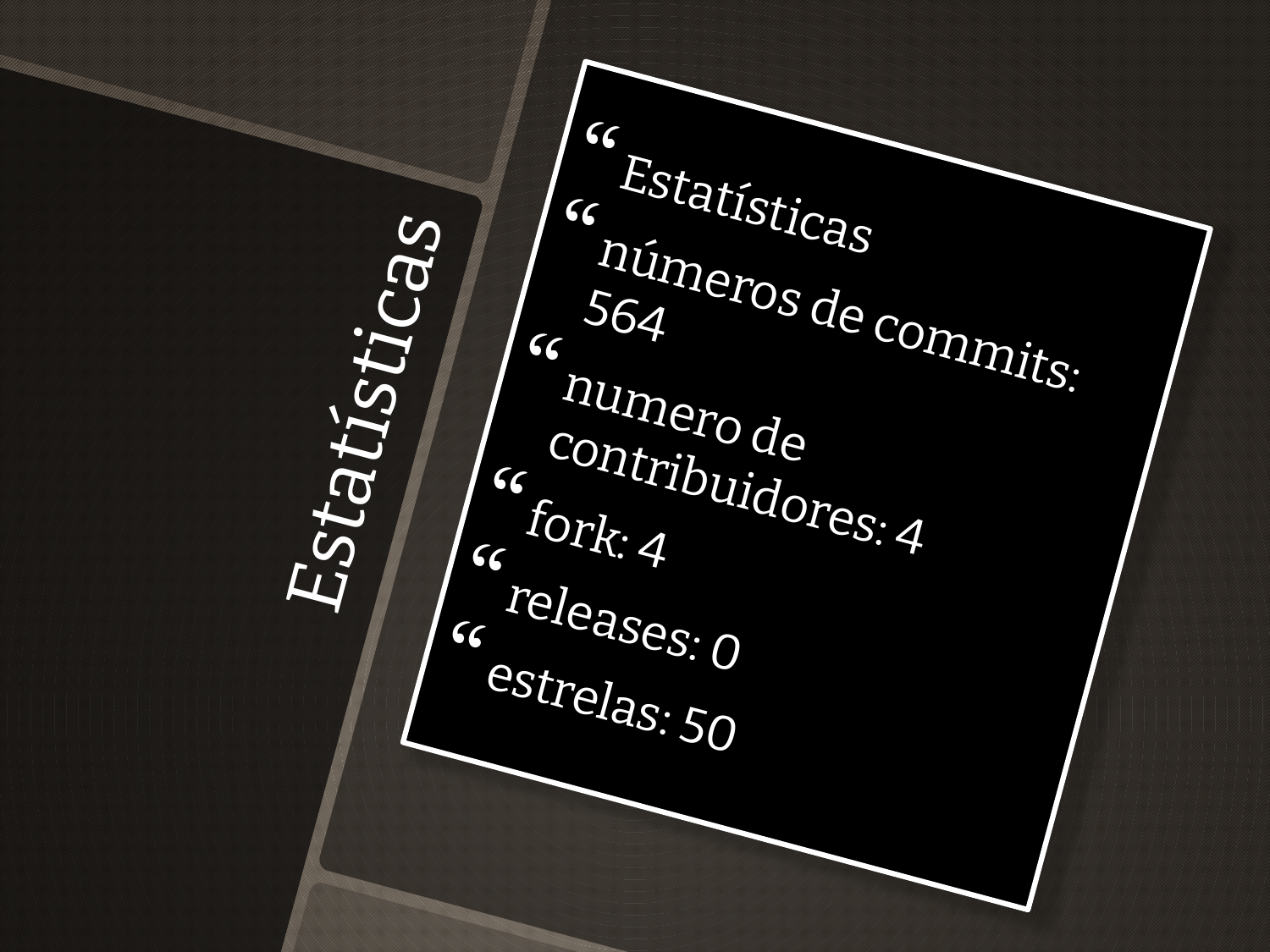

Estatísticas
números de commits: 564
numero de contribuidores: 4
fork: 4
releases: 0
estrelas: 50
# Estatísticas